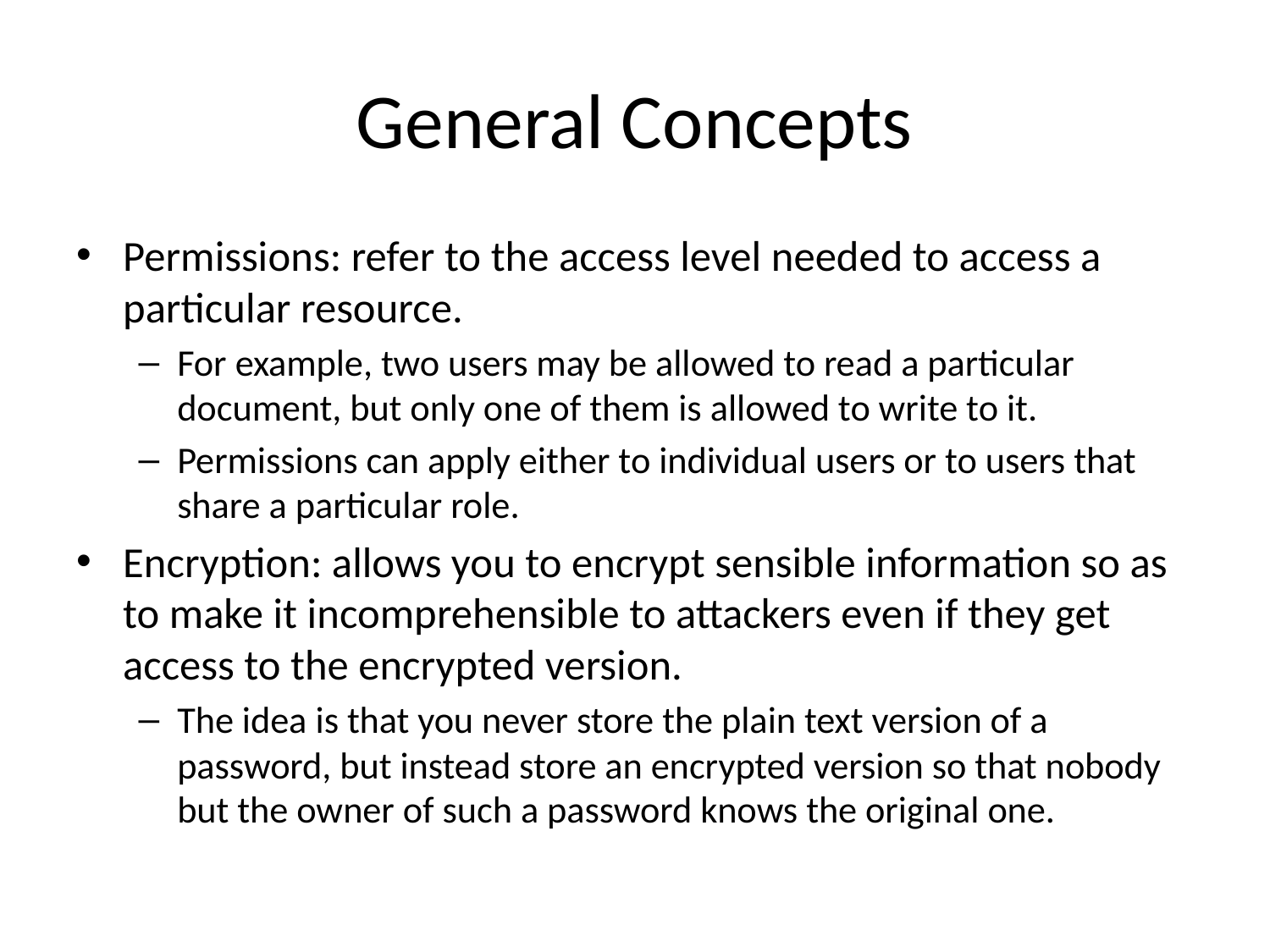

# General Concepts
Permissions: refer to the access level needed to access a particular resource.
For example, two users may be allowed to read a particular document, but only one of them is allowed to write to it.
Permissions can apply either to individual users or to users that share a particular role.
Encryption: allows you to encrypt sensible information so as to make it incomprehensible to attackers even if they get access to the encrypted version.
The idea is that you never store the plain text version of a password, but instead store an encrypted version so that nobody but the owner of such a password knows the original one.